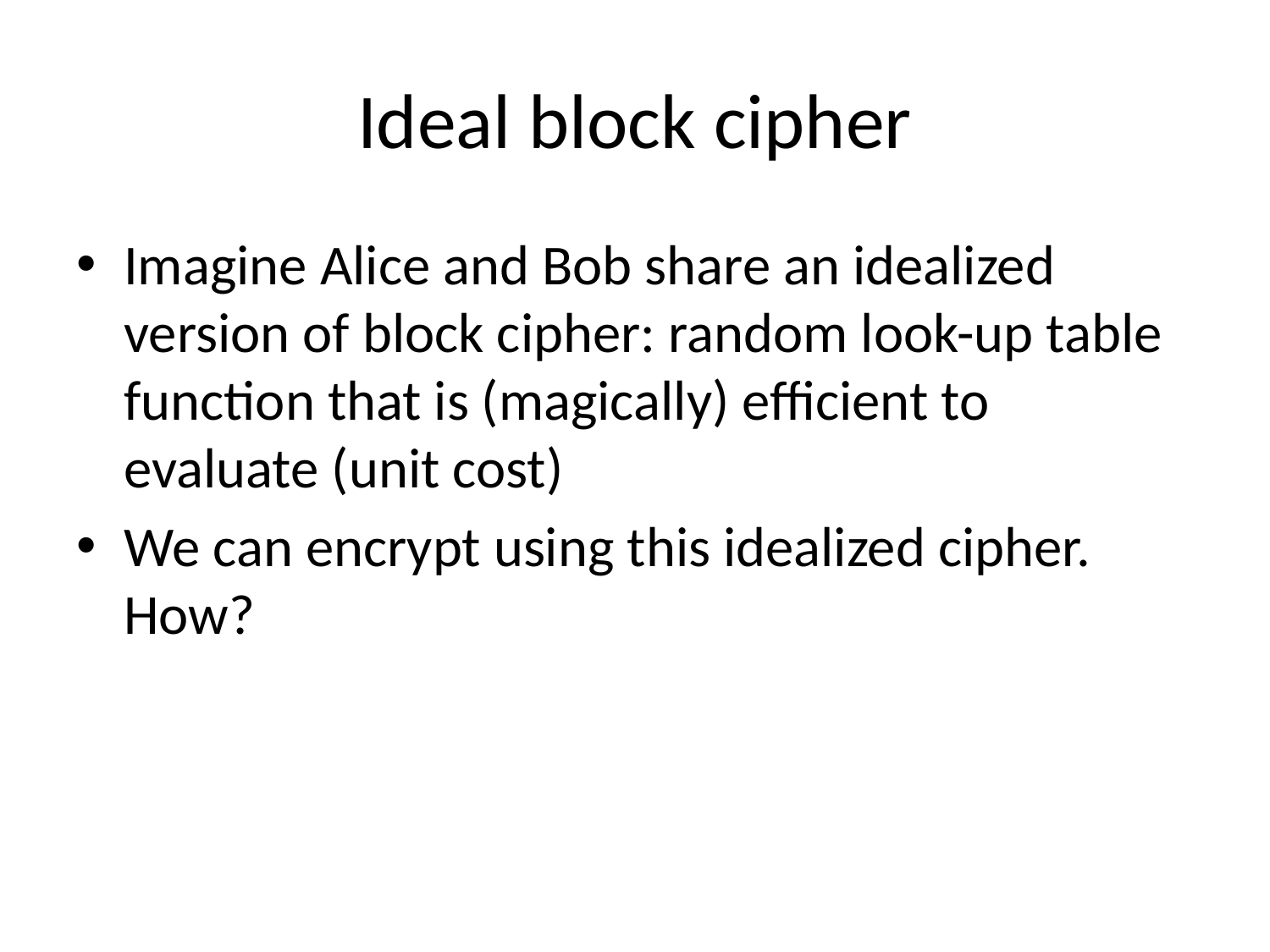

# Ideal block cipher
Imagine Alice and Bob share an idealized version of block cipher: random look-up table function that is (magically) efficient to evaluate (unit cost)
We can encrypt using this idealized cipher. How?